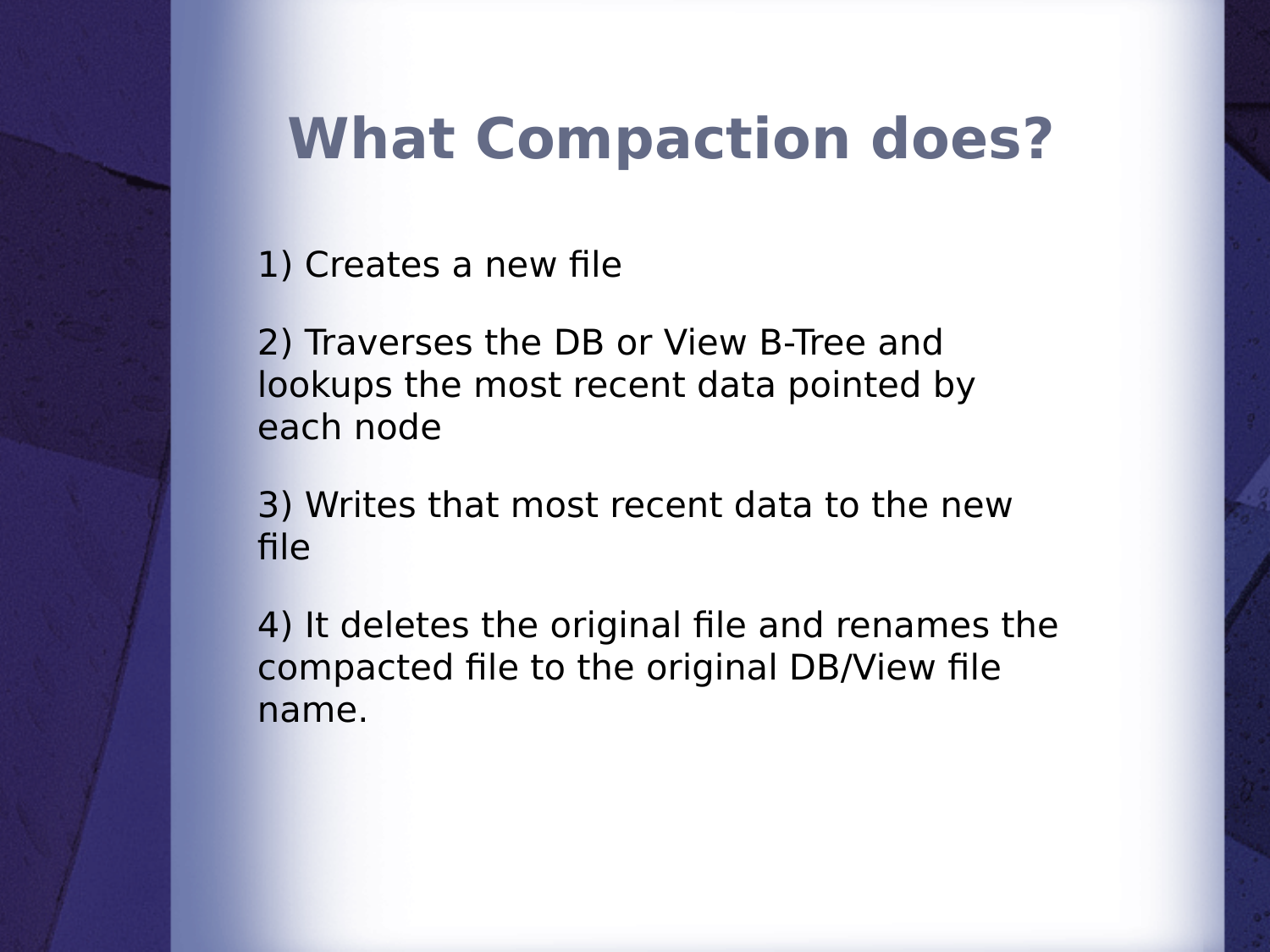

# What Compaction does?

1) Creates a new file
2) Traverses the DB or View B-Tree and lookups the most recent data pointed by each node
3) Writes that most recent data to the new file
4) It deletes the original file and renames the compacted file to the original DB/View file name.